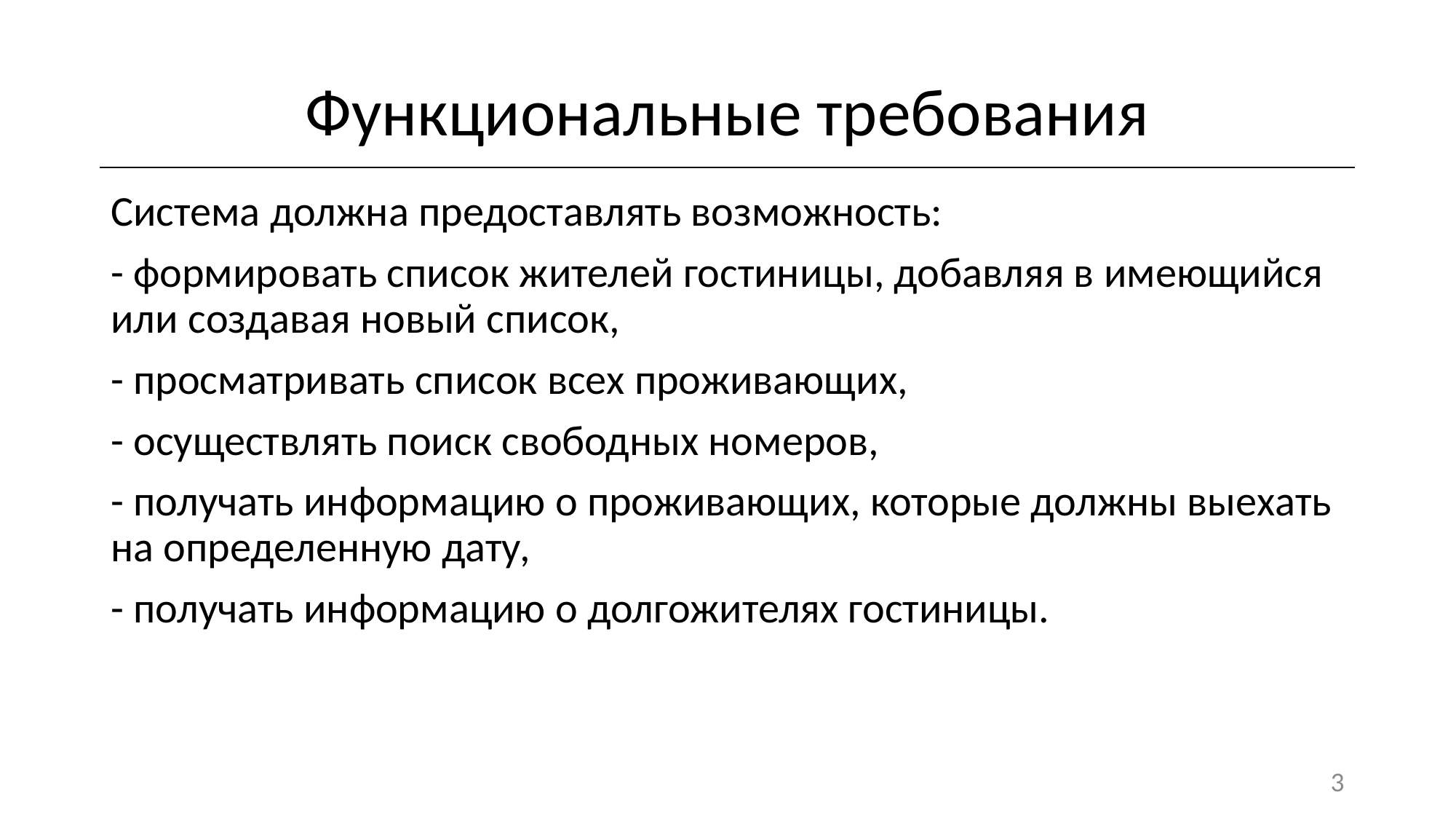

# Функциональные требования
Система должна предоставлять возможность:
- формировать список жителей гостиницы, добавляя в имеющийся или создавая новый список,
- просматривать список всех проживающих,
- осуществлять поиск свободных номеров,
- получать информацию о проживающих, которые должны выехать на определенную дату,
- получать информацию о долгожителях гостиницы.

3